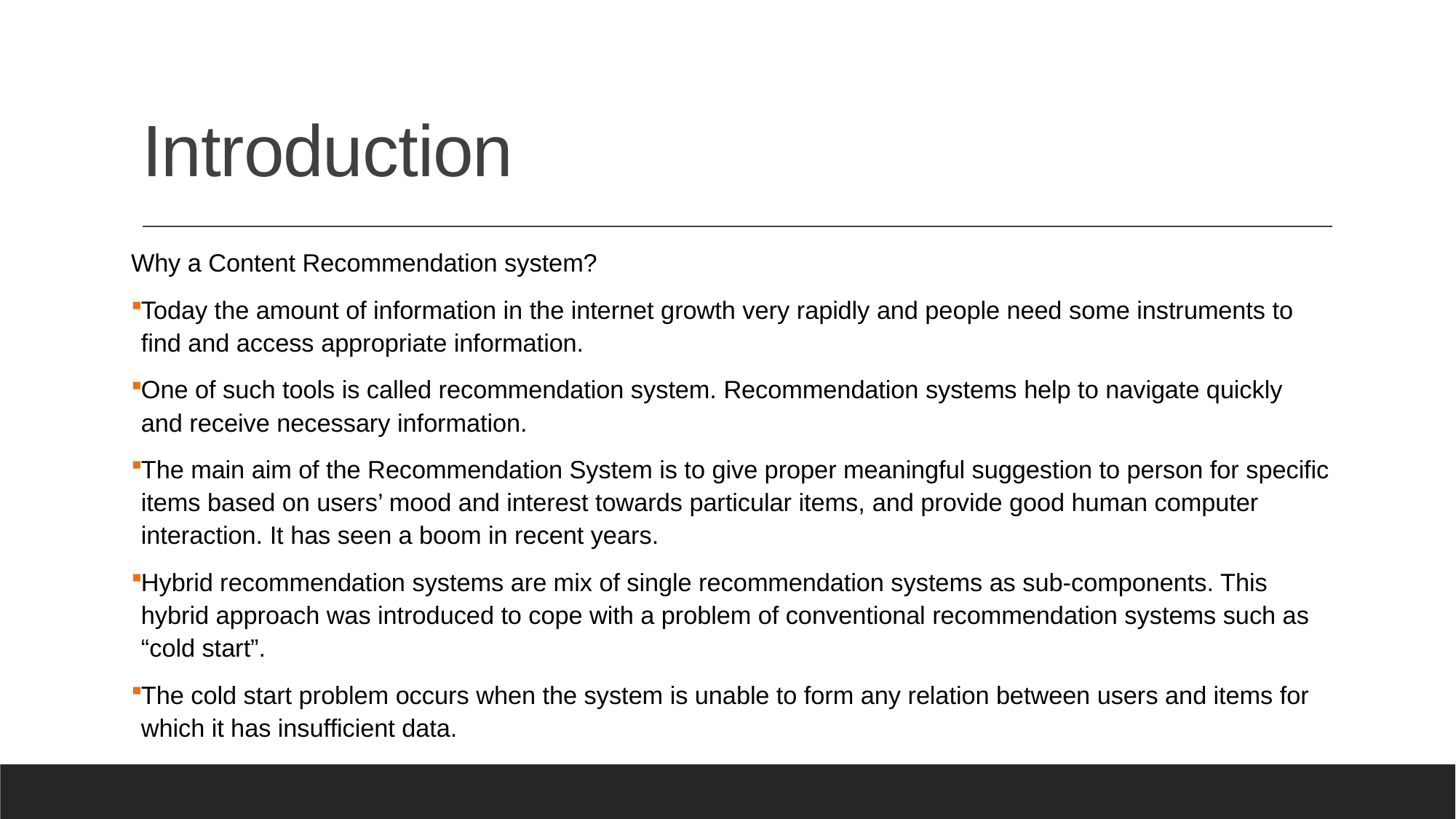

# Introduction
Why a Content Recommendation system?
Today the amount of information in the internet growth very rapidly and people need some instruments to find and access appropriate information.
One of such tools is called recommendation system. Recommendation systems help to navigate quickly and receive necessary information.
The main aim of the Recommendation System is to give proper meaningful suggestion to person for specific items based on users’ mood and interest towards particular items, and provide good human computer interaction. It has seen a boom in recent years.
Hybrid recommendation systems are mix of single recommendation systems as sub-components. This hybrid approach was introduced to cope with a problem of conventional recommendation systems such as “cold start”.
The cold start problem occurs when the system is unable to form any relation between users and items for which it has insufficient data.